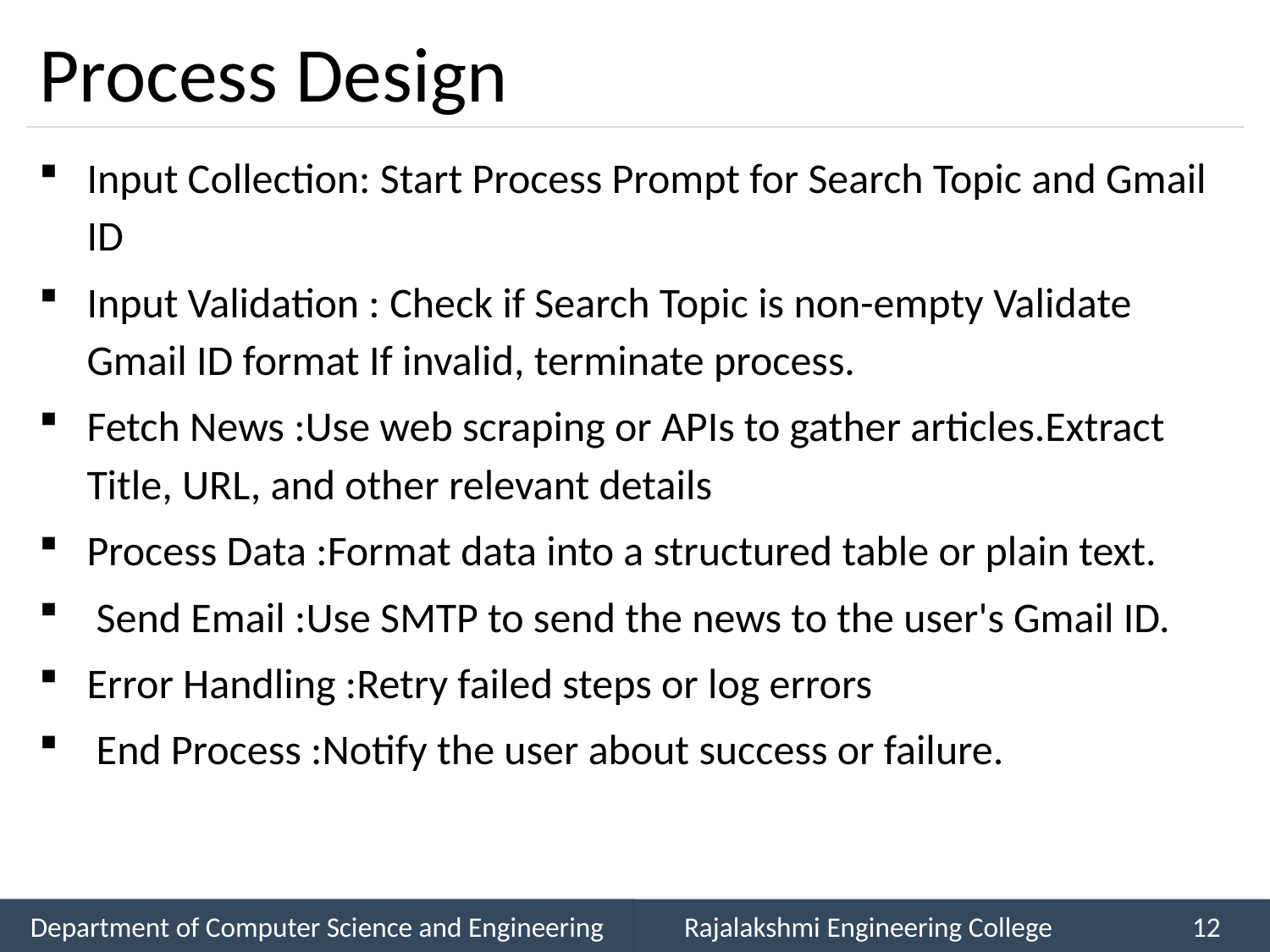

# Process Design
Input Collection: Start Process Prompt for Search Topic and Gmail ID
Input Validation : Check if Search Topic is non-empty Validate Gmail ID format If invalid, terminate process.
Fetch News :Use web scraping or APIs to gather articles.Extract Title, URL, and other relevant details
Process Data :Format data into a structured table or plain text.
 Send Email :Use SMTP to send the news to the user's Gmail ID.
Error Handling :Retry failed steps or log errors
 End Process :Notify the user about success or failure.